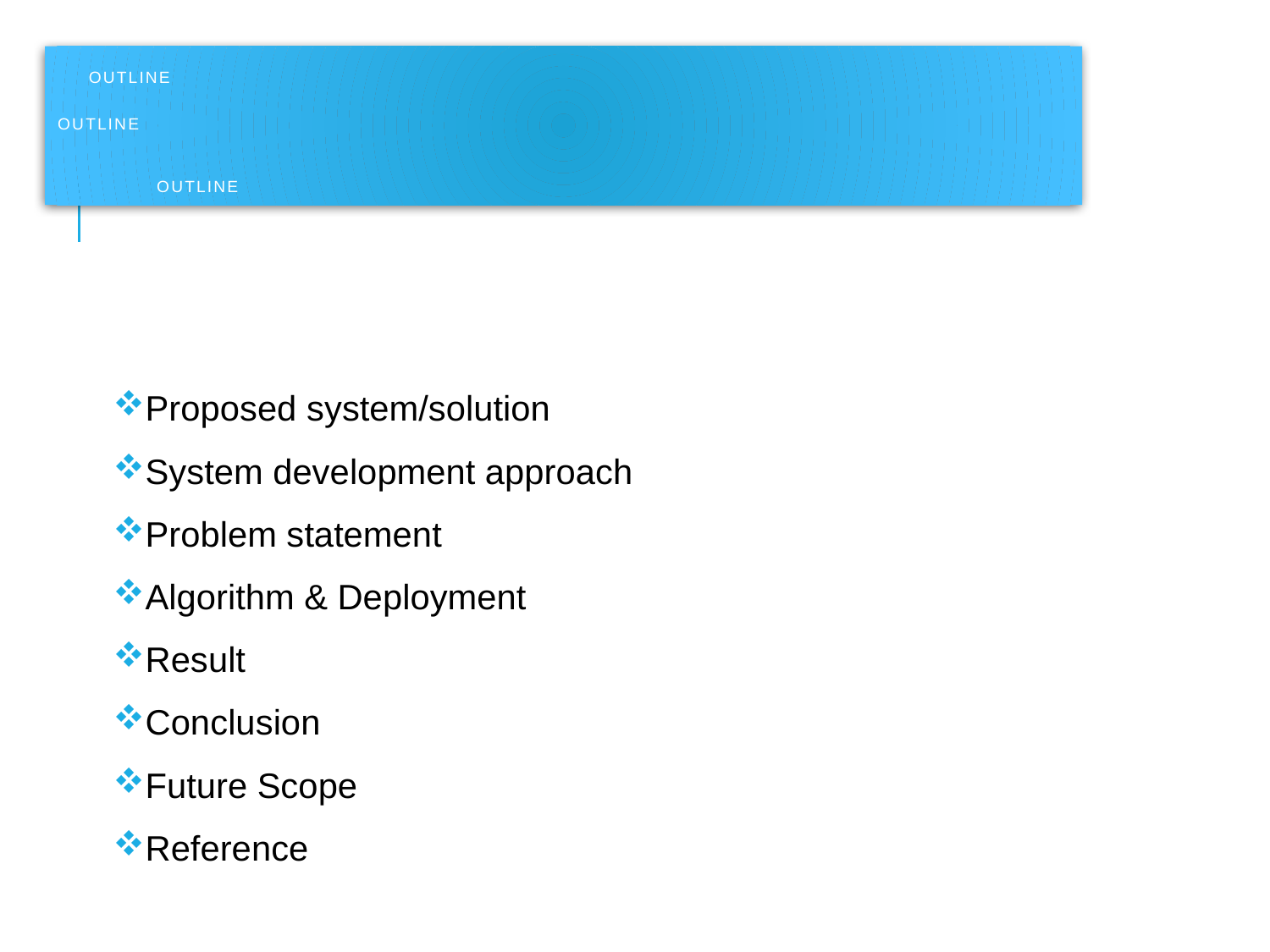

# OUTLINE OUTLINE Outline

Proposed system/solution
System development approach
Problem statement
Algorithm & Deployment
Result
Conclusion
Future Scope
Reference